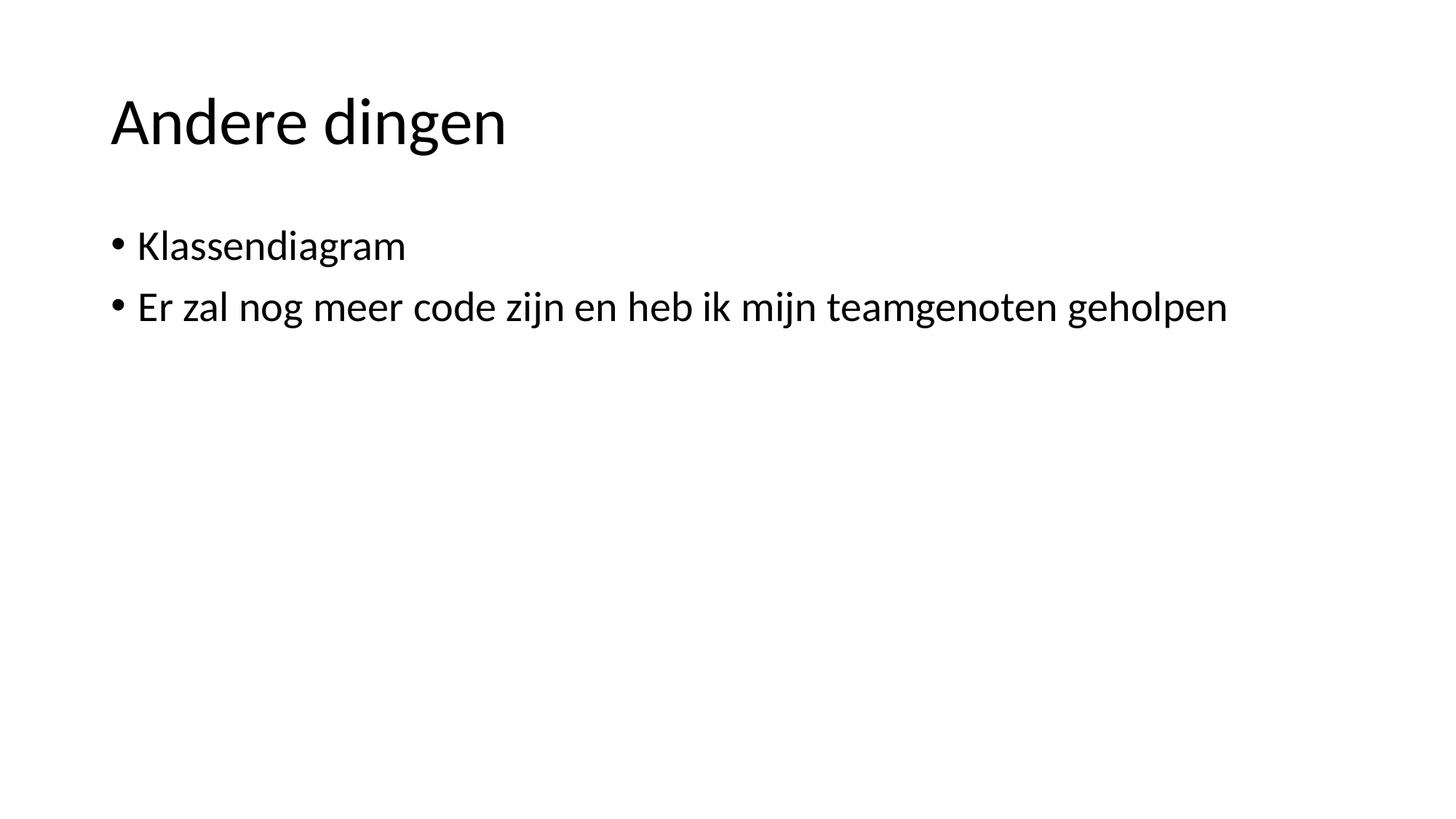

# Andere dingen
Klassendiagram
Er zal nog meer code zijn en heb ik mijn teamgenoten geholpen